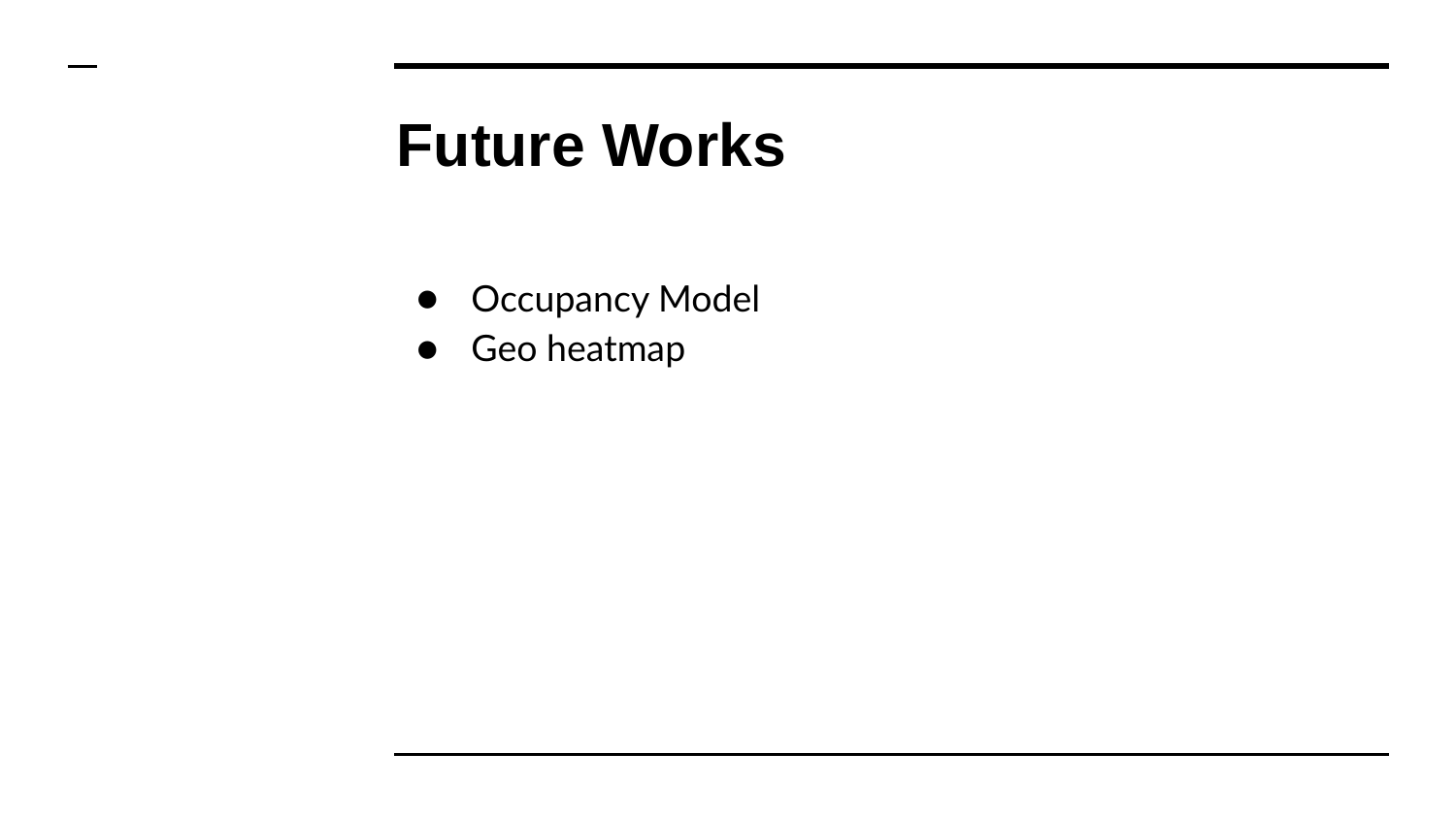

# Future Works
Occupancy Model
Geo heatmap